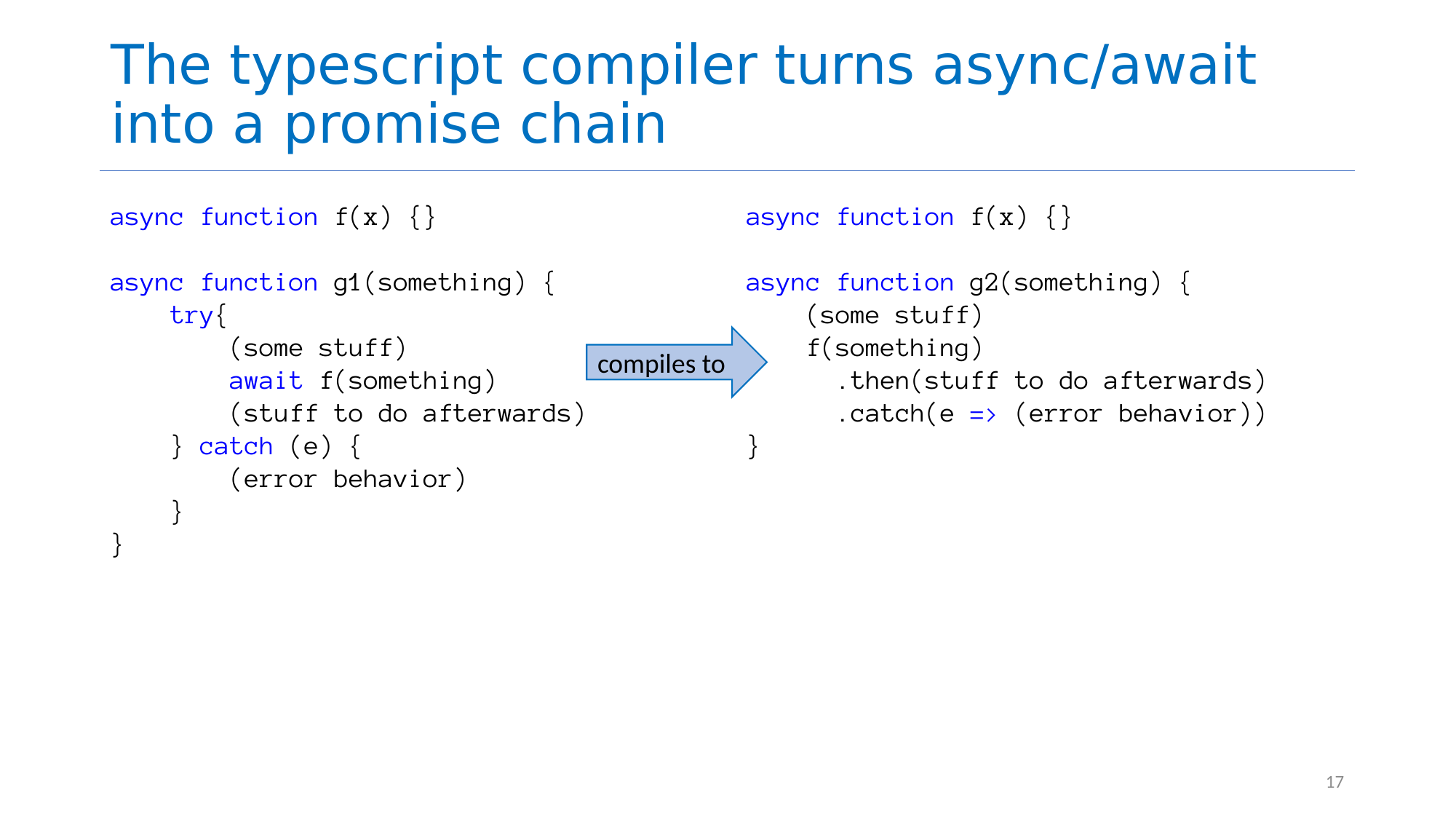

# The typescript compiler turns async/await into a promise chain
async function f(x) {}
async function g1(something) {
    try{
        (some stuff)
        await f(something)
        (stuff to do afterwards)
    } catch (e) {
        (error behavior)
    }
}

async function f(x) {}
async function g2(something) {
    (some stuff)
    f(something)
      .then(stuff to do afterwards)
      .catch(e => (error behavior))
}
compiles to
17